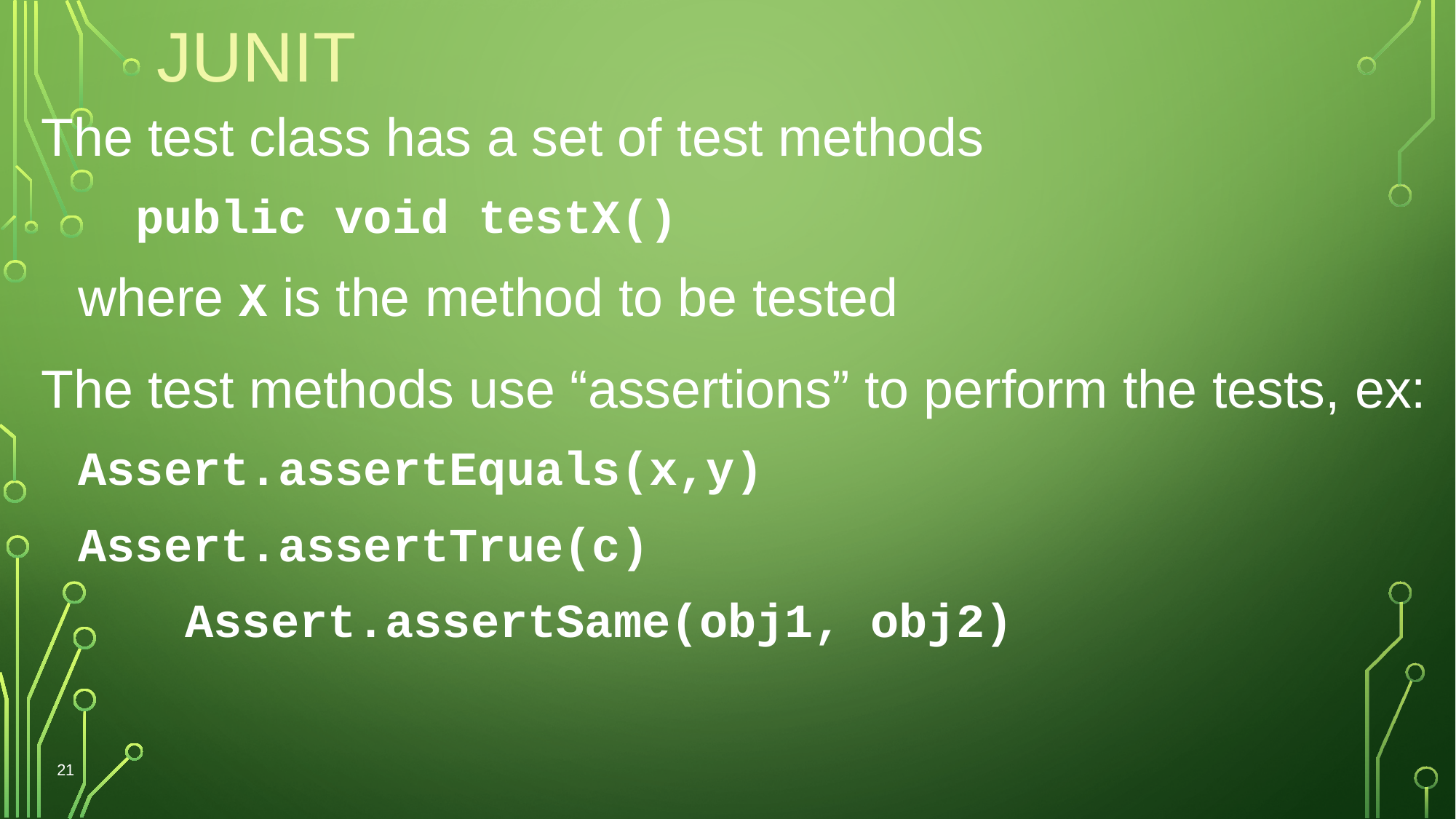

# JUnit
The test class has a set of test methods
  public void testX()
where X is the method to be tested
The test methods use “assertions” to perform the tests, ex:
	Assert.assertEquals(x,y)
	Assert.assertTrue(c)
 	Assert.assertSame(obj1, obj2)

21